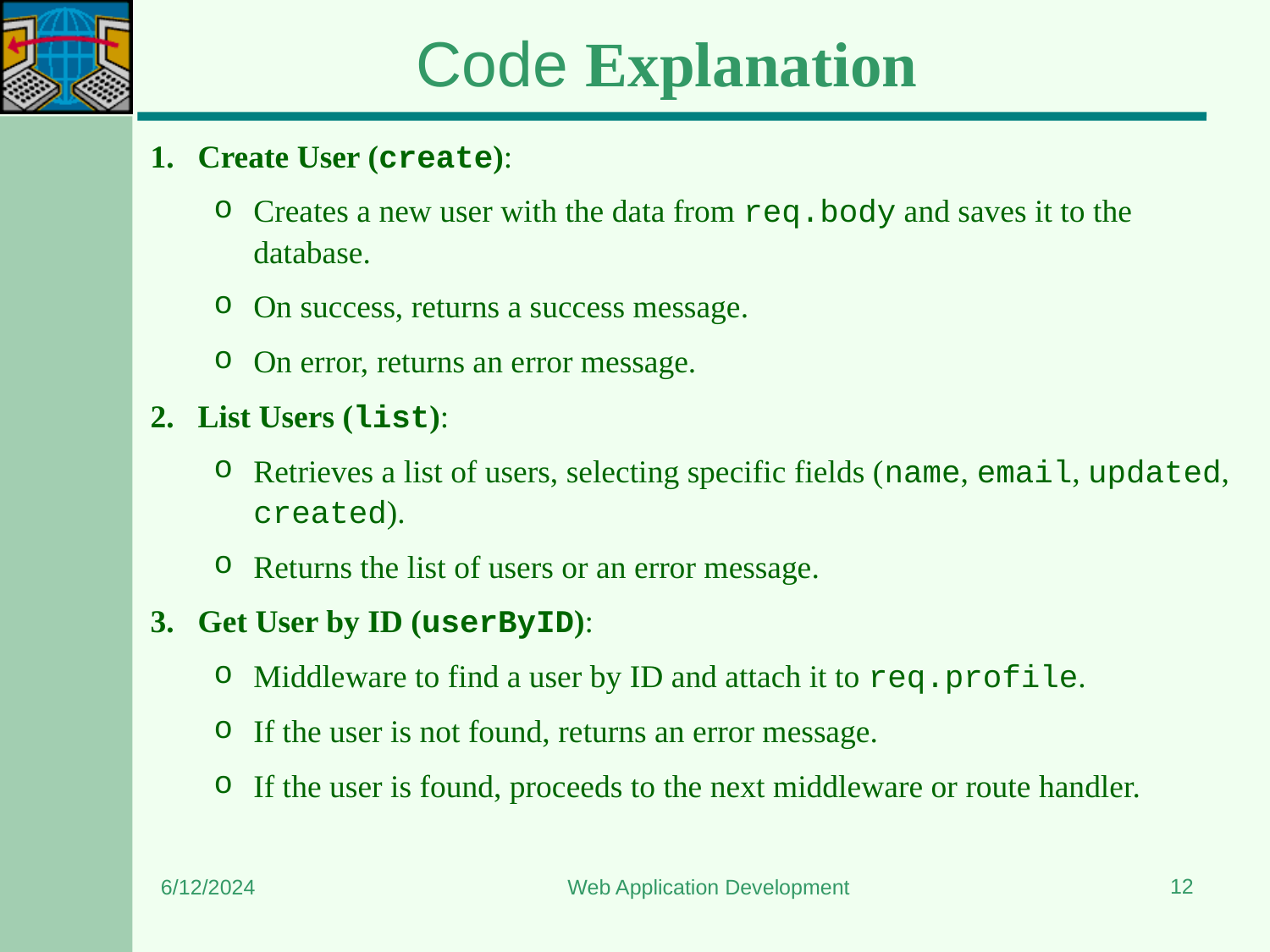

# Code Explanation
Create User (create):
Creates a new user with the data from req.body and saves it to the database.
On success, returns a success message.
On error, returns an error message.
List Users (list):
Retrieves a list of users, selecting specific fields (name, email, updated, created).
Returns the list of users or an error message.
Get User by ID (userByID):
Middleware to find a user by ID and attach it to req.profile.
If the user is not found, returns an error message.
If the user is found, proceeds to the next middleware or route handler.
12
6/12/2024
Web Application Development